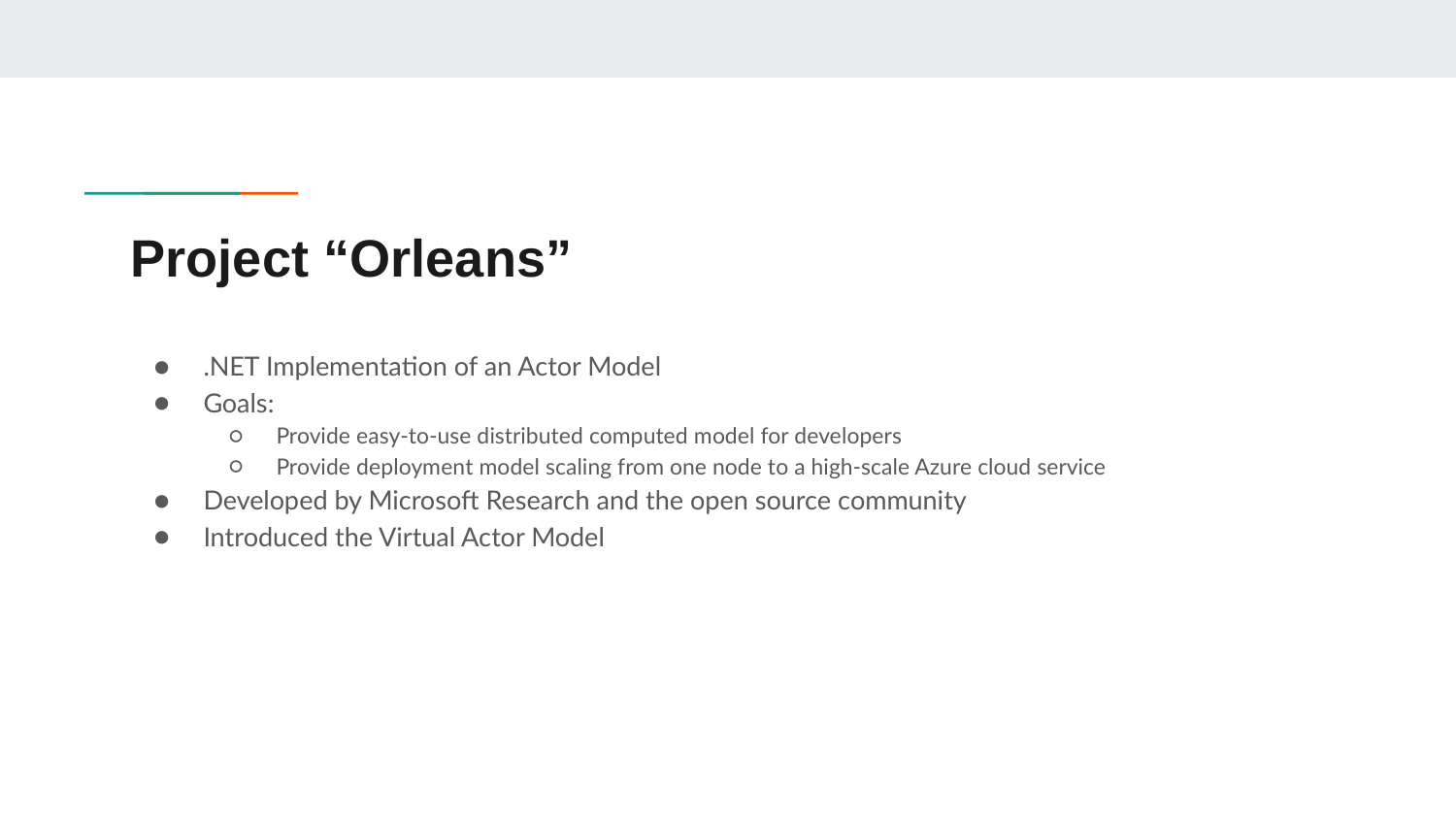

# Project “Orleans”
.NET Implementation of an Actor Model
Goals:
Provide easy-to-use distributed computed model for developers
Provide deployment model scaling from one node to a high-scale Azure cloud service
Developed by Microsoft Research and the open source community
Introduced the Virtual Actor Model